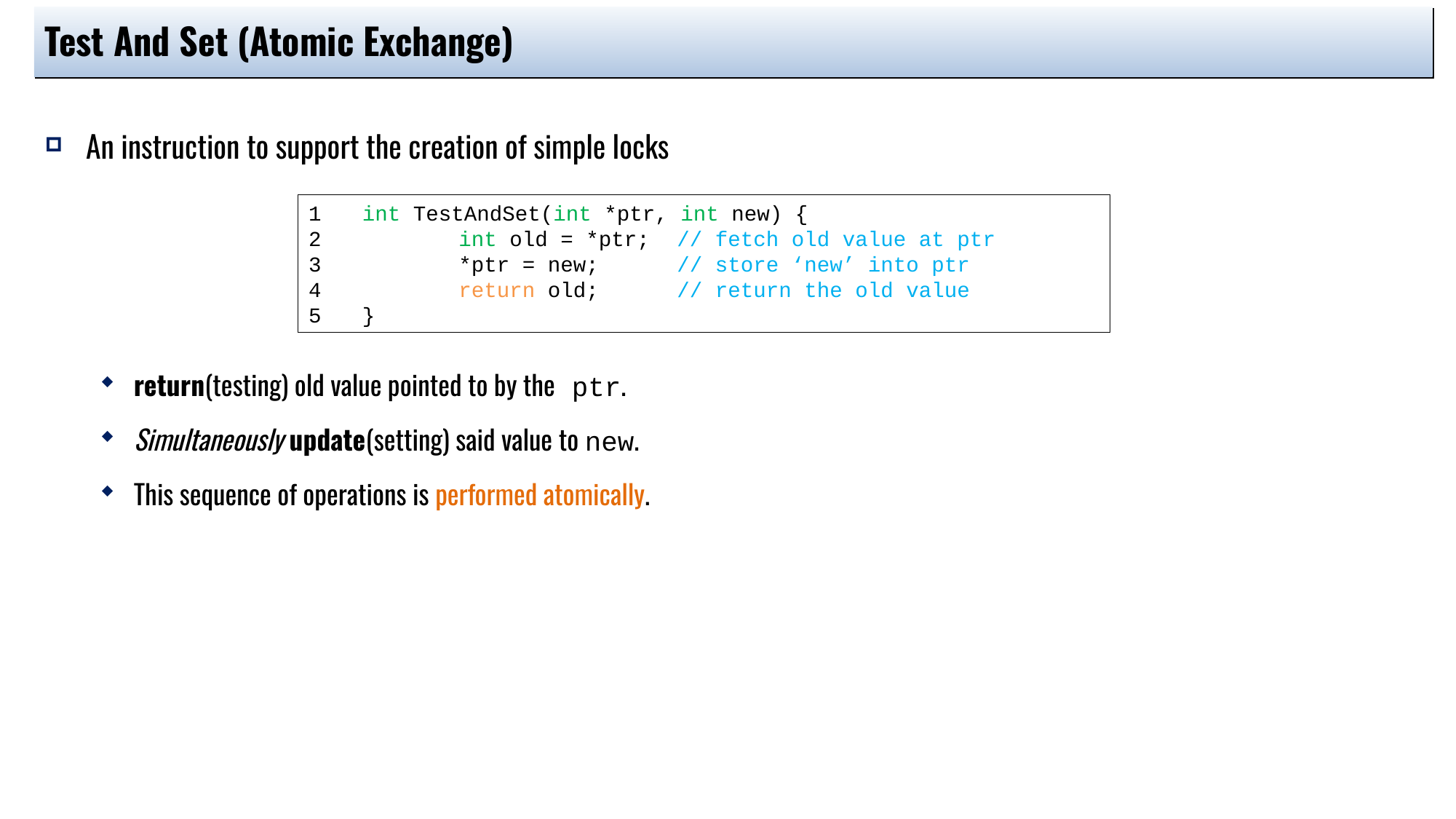

# Test And Set (Atomic Exchange)
An instruction to support the creation of simple locks

return(testing) old value pointed to by the ptr.
Simultaneously update(setting) said value to new.
This sequence of operations is performed atomically.

 int TestAndSet(int *ptr, int new) {
 	int old = *ptr;	// fetch old value at ptr
 	*ptr = new;	// store ‘new’ into ptr
 	return old;	// return the old value
 }